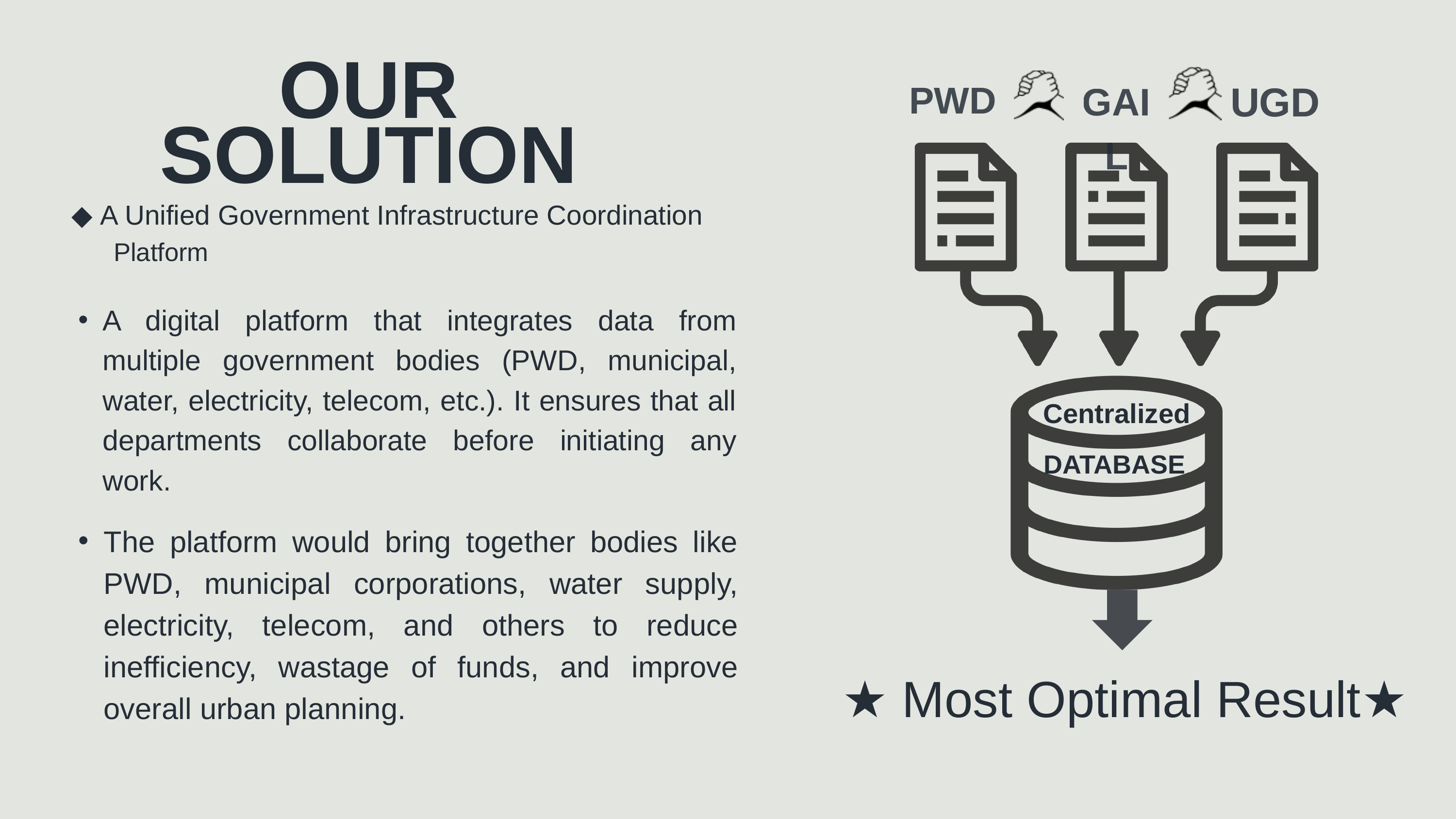

UGD
PWD
GAIL
OUR SOLUTION

◆ A Unified Government Infrastructure Coordination
      Platform
A digital platform that integrates data from multiple government bodies (PWD, municipal, water, electricity, telecom, etc.). It ensures that all departments collaborate before initiating any work.
Centralized
DATABASE
The platform would bring together bodies like PWD, municipal corporations, water supply, electricity, telecom, and others to reduce inefficiency, wastage of funds, and improve overall urban planning.

★ Most Optimal Result★